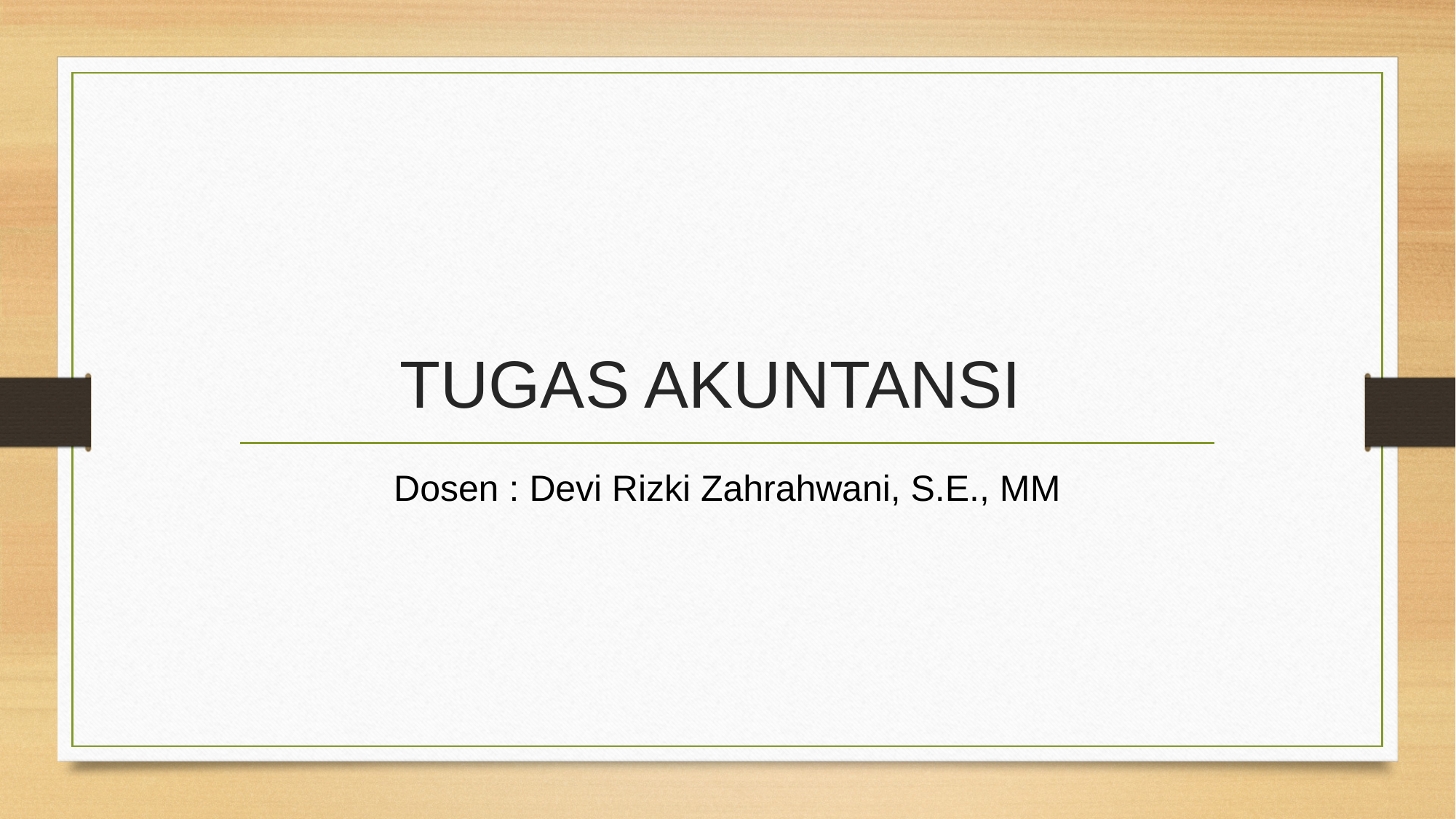

# TUGAS AKUNTANSI
Dosen : Devi Rizki Zahrahwani, S.E., MM